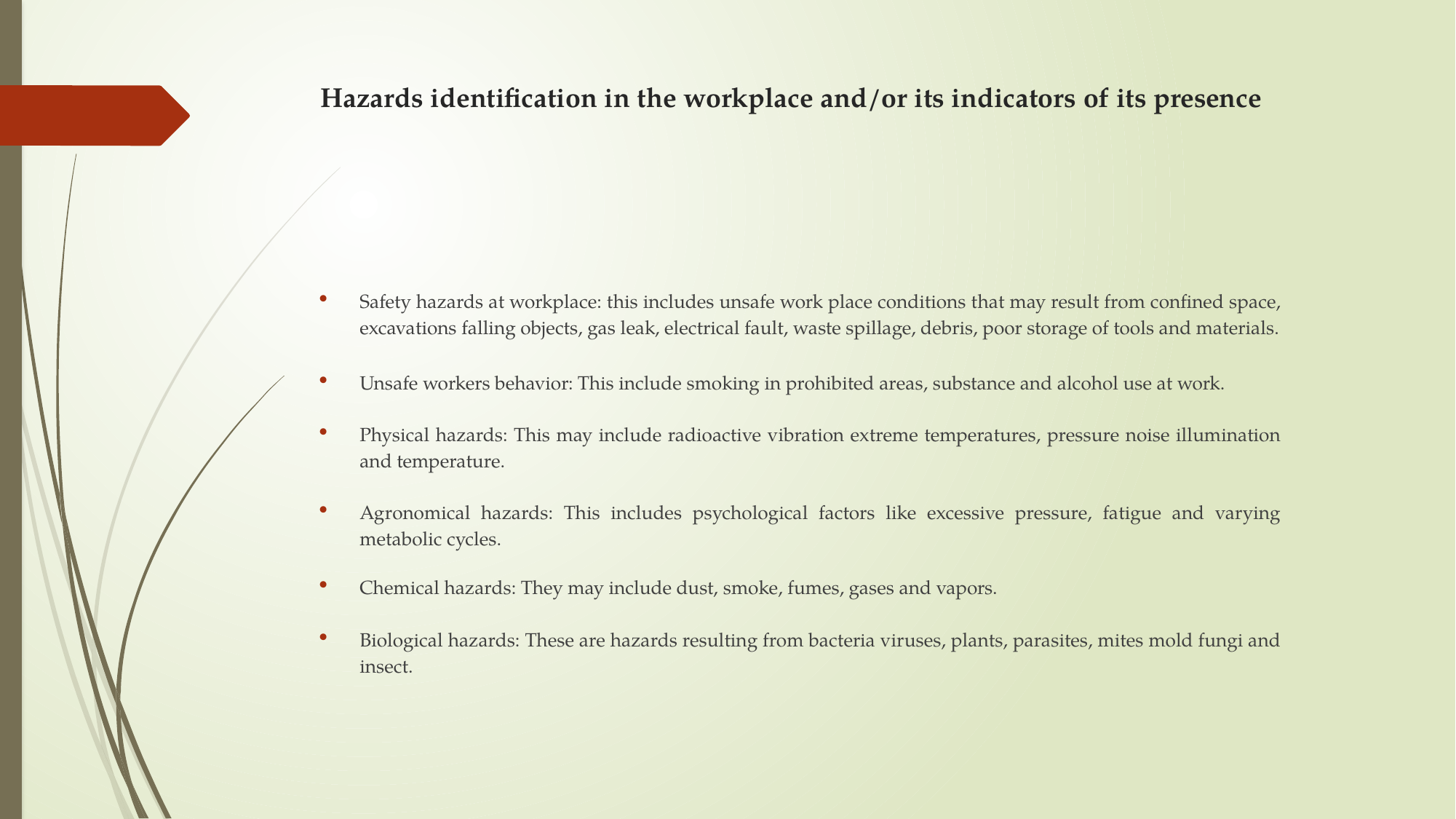

# Hazards identification in the workplace and/or its indicators of its presence

Safety hazards at workplace: this includes unsafe work place conditions that may result from confined space, excavations falling objects, gas leak, electrical fault, waste spillage, debris, poor storage of tools and materials.

Unsafe workers behavior: This include smoking in prohibited areas, substance and alcohol use at work.

Physical hazards: This may include radioactive vibration extreme temperatures, pressure noise illumination and temperature.

Agronomical hazards: This includes psychological factors like excessive pressure, fatigue and varying metabolic cycles.

Chemical hazards: They may include dust, smoke, fumes, gases and vapors.

Biological hazards: These are hazards resulting from bacteria viruses, plants, parasites, mites mold fungi and insect.